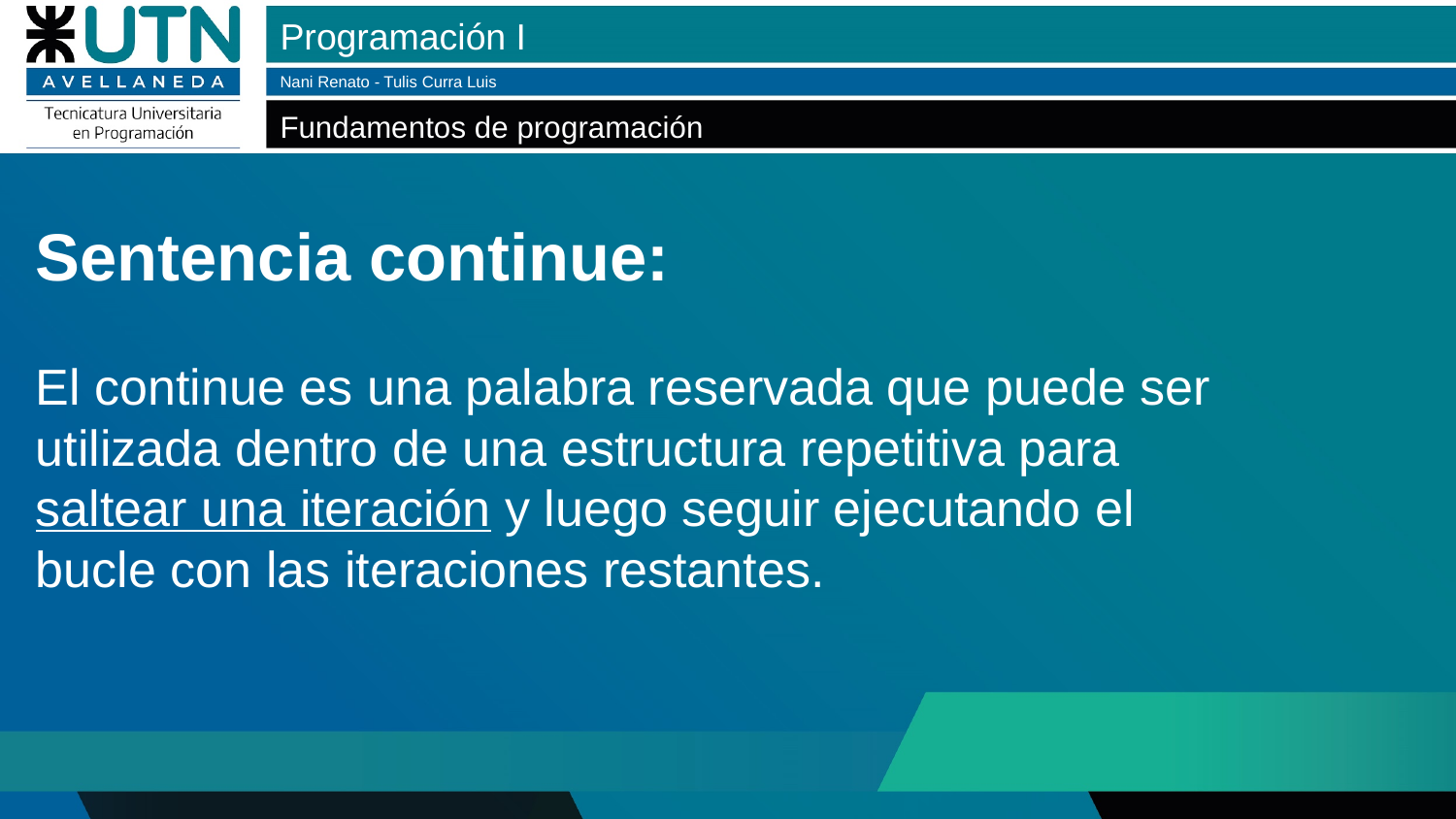

Sentencia continue:

El continue es una palabra reservada que puede ser utilizada dentro de una estructura repetitiva para saltear una iteración y luego seguir ejecutando el bucle con las iteraciones restantes.